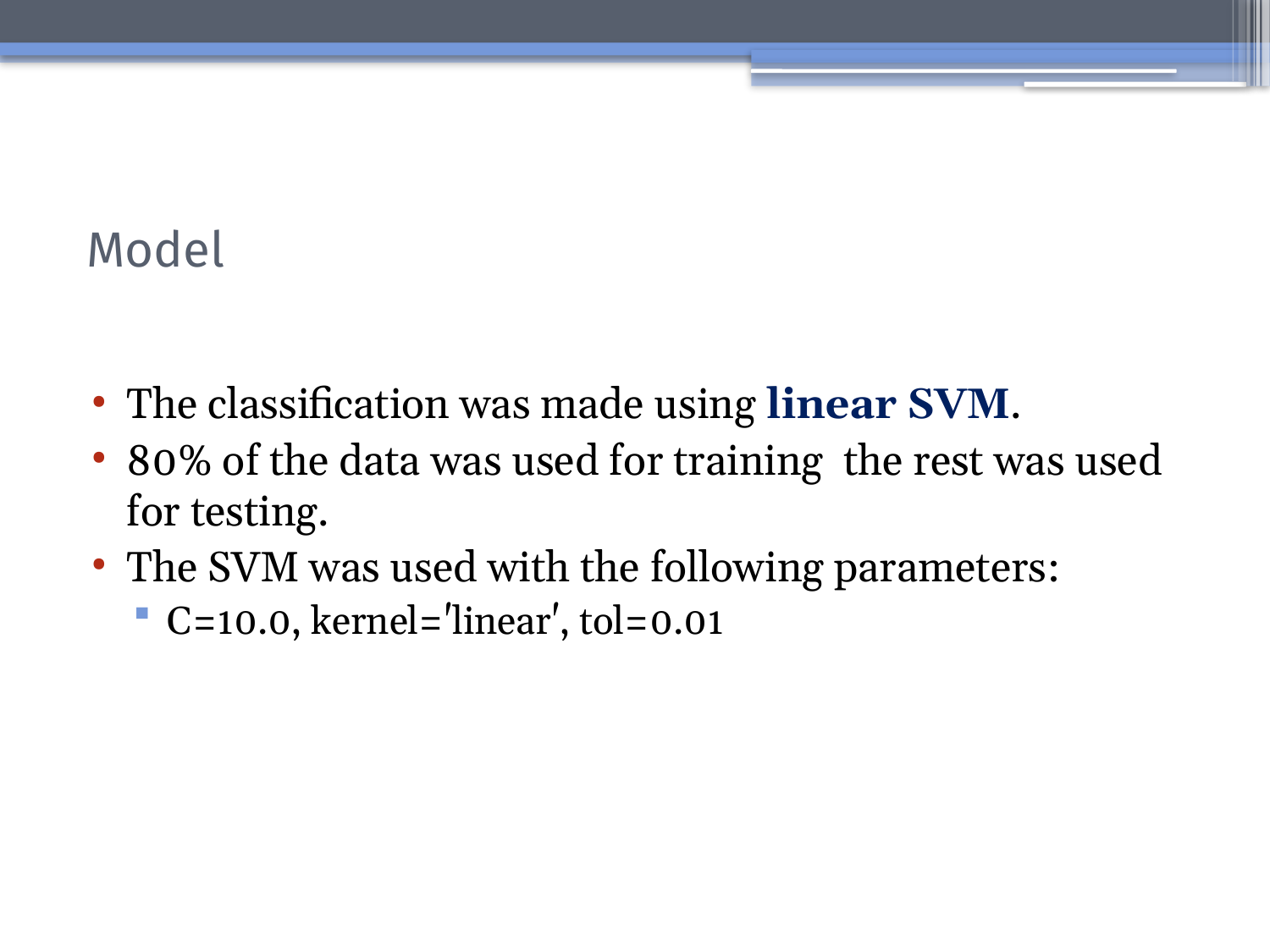

Model
The classification was made using linear SVM.
80% of the data was used for training  the rest was used for testing.
The SVM was used with the following parameters:
C=10.0, kernel='linear', tol=0.01